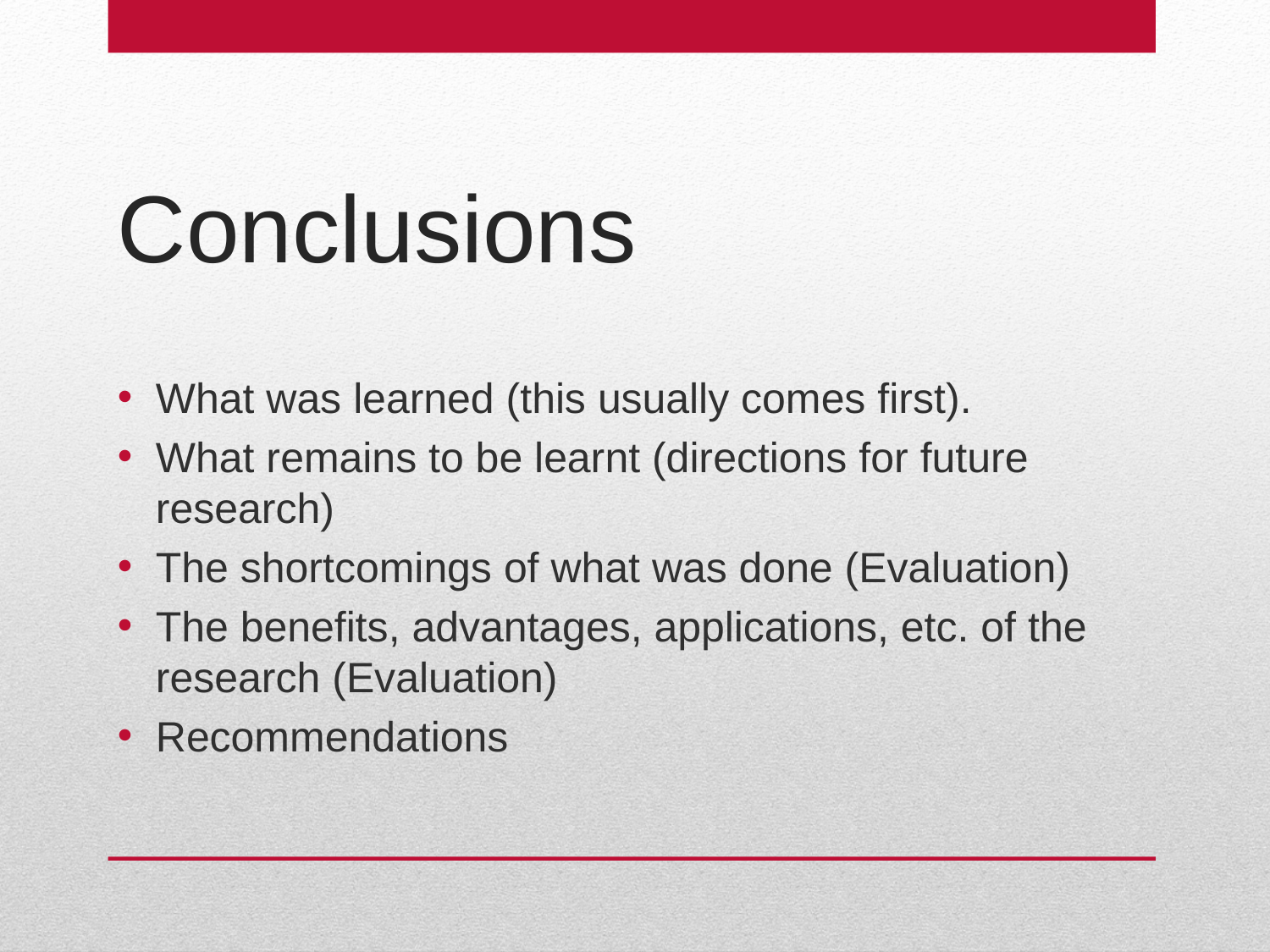

# Conclusions
What was learned (this usually comes first).
What remains to be learnt (directions for future research)
The shortcomings of what was done (Evaluation)
The benefits, advantages, applications, etc. of the research (Evaluation)
Recommendations